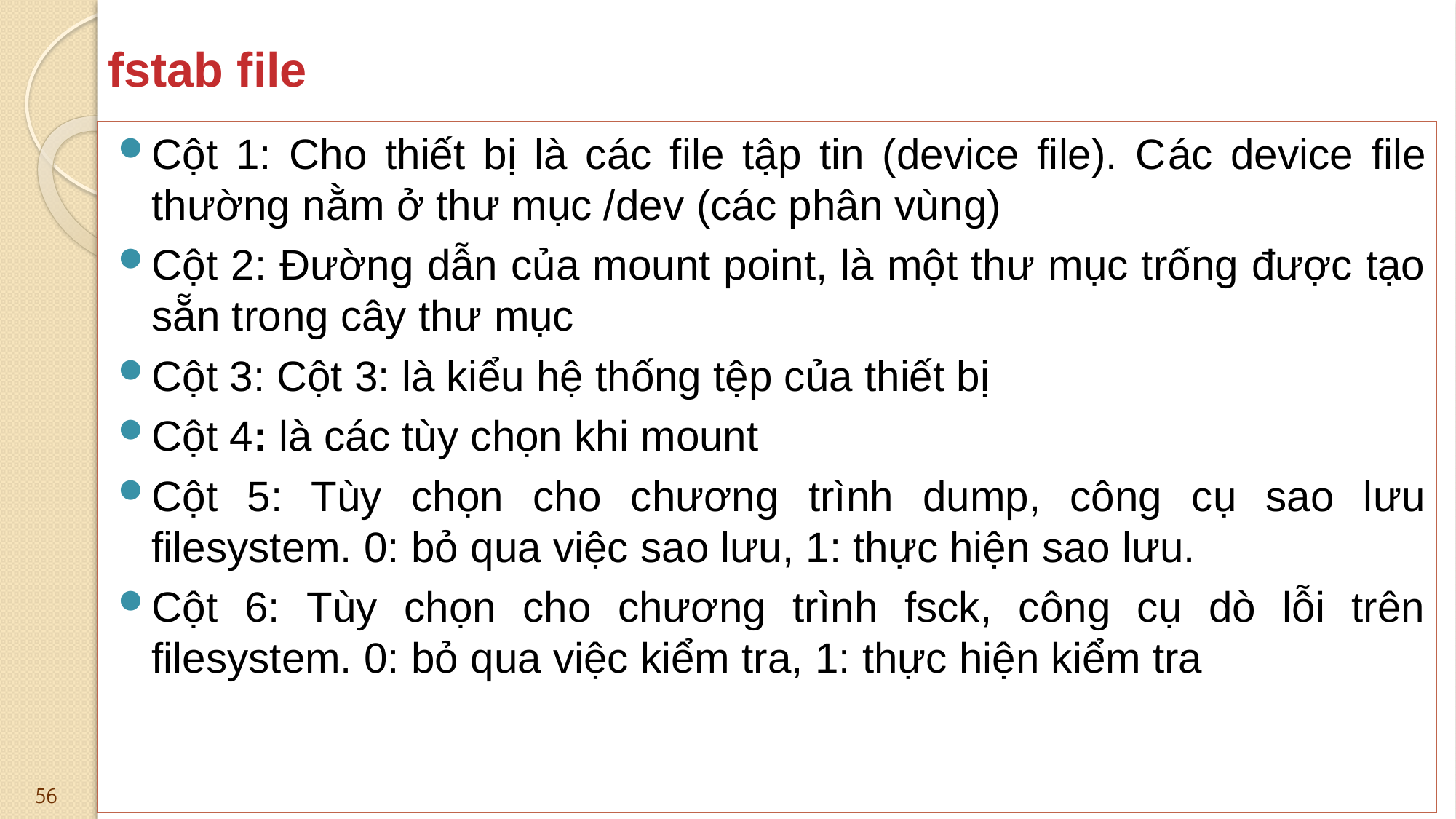

# fstab file
Cột 1: Cho thiết bị là các file tập tin (device file). Các device file thường nằm ở thư mục /dev (các phân vùng)
Cột 2: Đường dẫn của mount point, là một thư mục trống được tạo sẵn trong cây thư mục
Cột 3: Cột 3: là kiểu hệ thống tệp của thiết bị
Cột 4: là các tùy chọn khi mount
Cột 5: Tùy chọn cho chương trình dump, công cụ sao lưu filesystem. 0: bỏ qua việc sao lưu, 1: thực hiện sao lưu.
Cột 6: Tùy chọn cho chương trình fsck, công cụ dò lỗi trên filesystem. 0: bỏ qua việc kiểm tra, 1: thực hiện kiểm tra
56